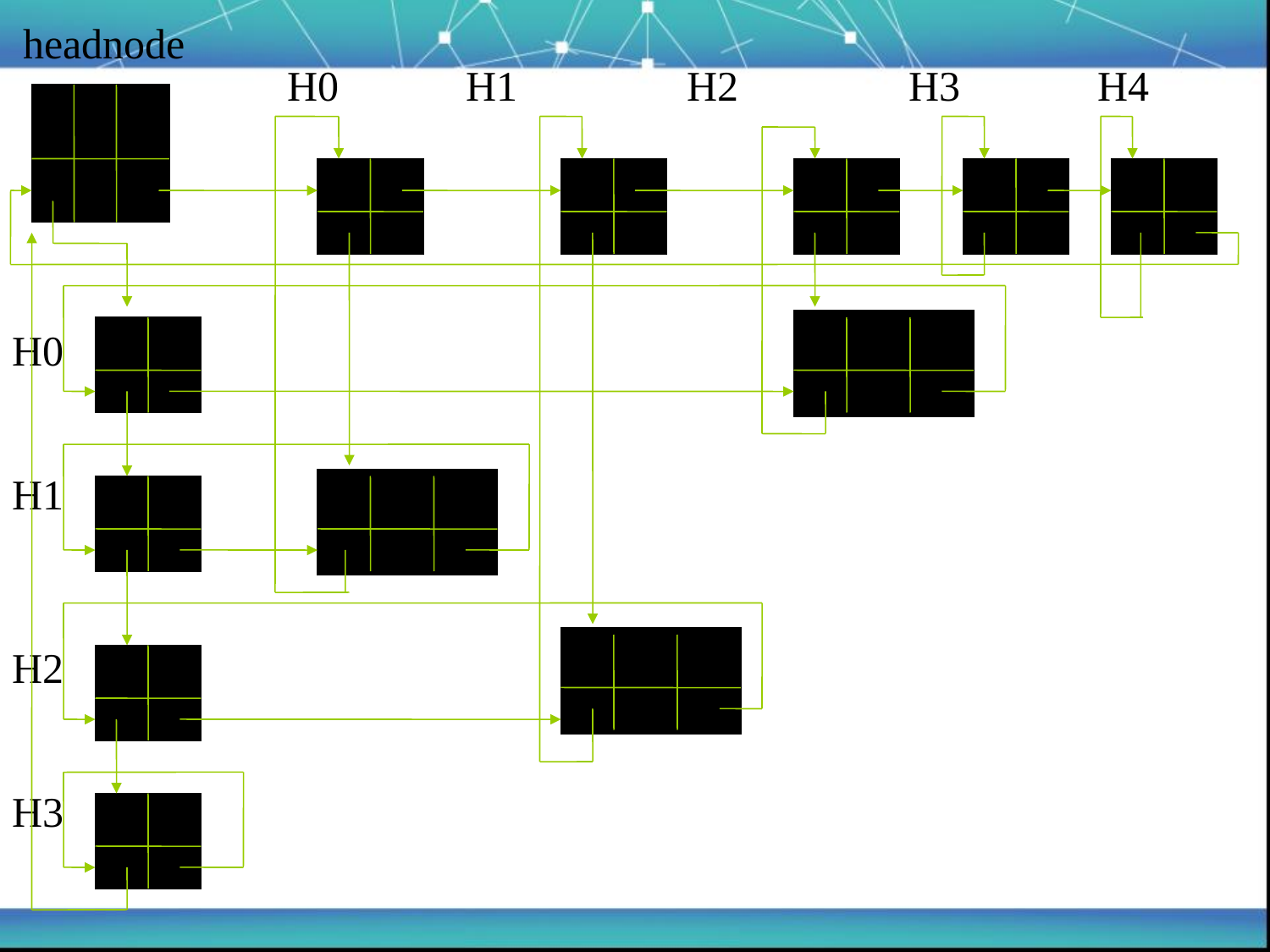

headnode
H0            H1                H2                H3             H4

F  4  5
    3

T

T

T

T

T

T

F   0    2

11

H0

H1

T

F   1    0

12

F   2    1

-4

H2

H3
T

T